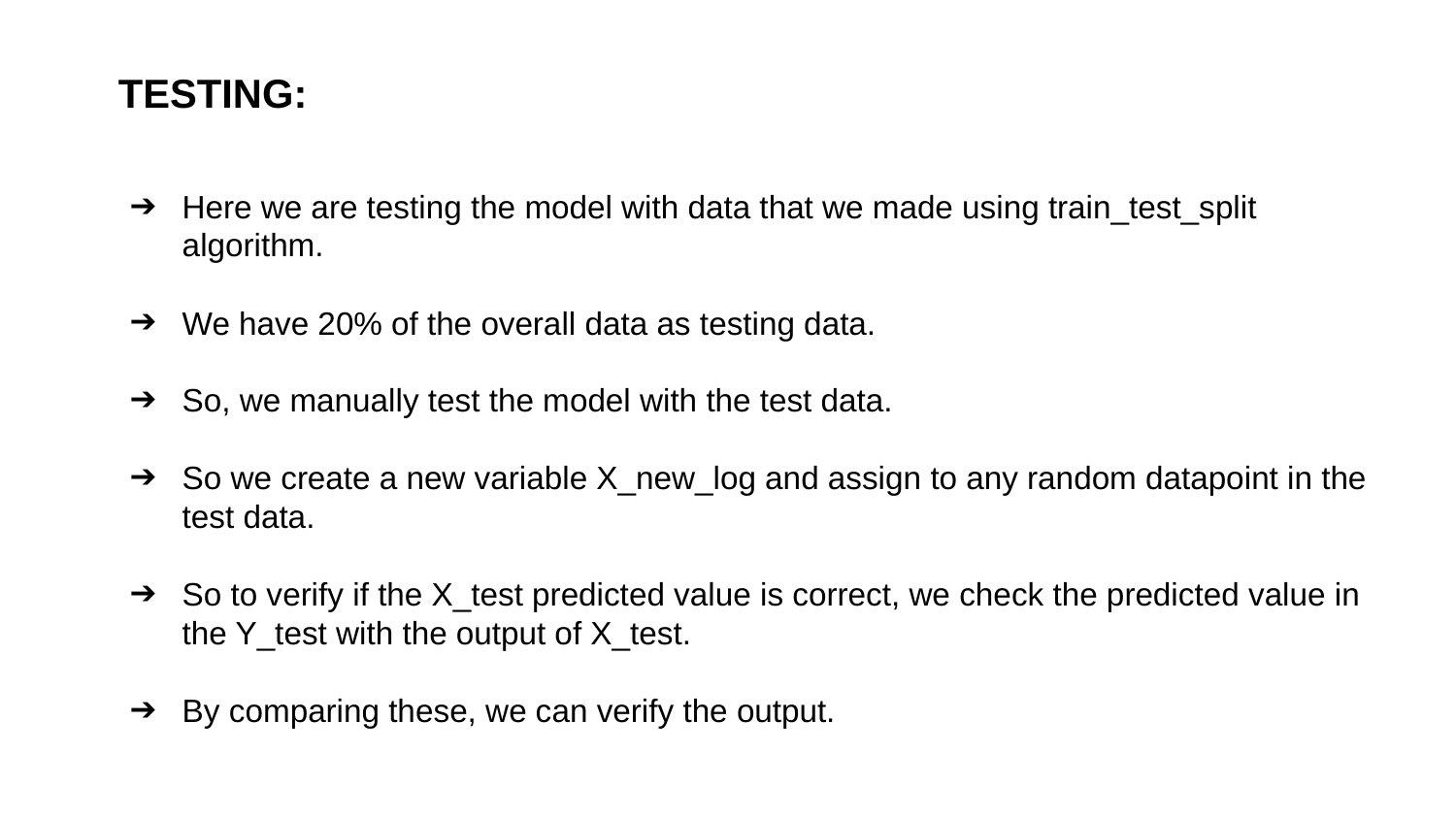

TESTING:
Here we are testing the model with data that we made using train_test_split algorithm.

We have 20% of the overall data as testing data.

So, we manually test the model with the test data.

So we create a new variable X_new_log and assign to any random datapoint in the test data.

So to verify if the X_test predicted value is correct, we check the predicted value in the Y_test with the output of X_test.

By comparing these, we can verify the output.